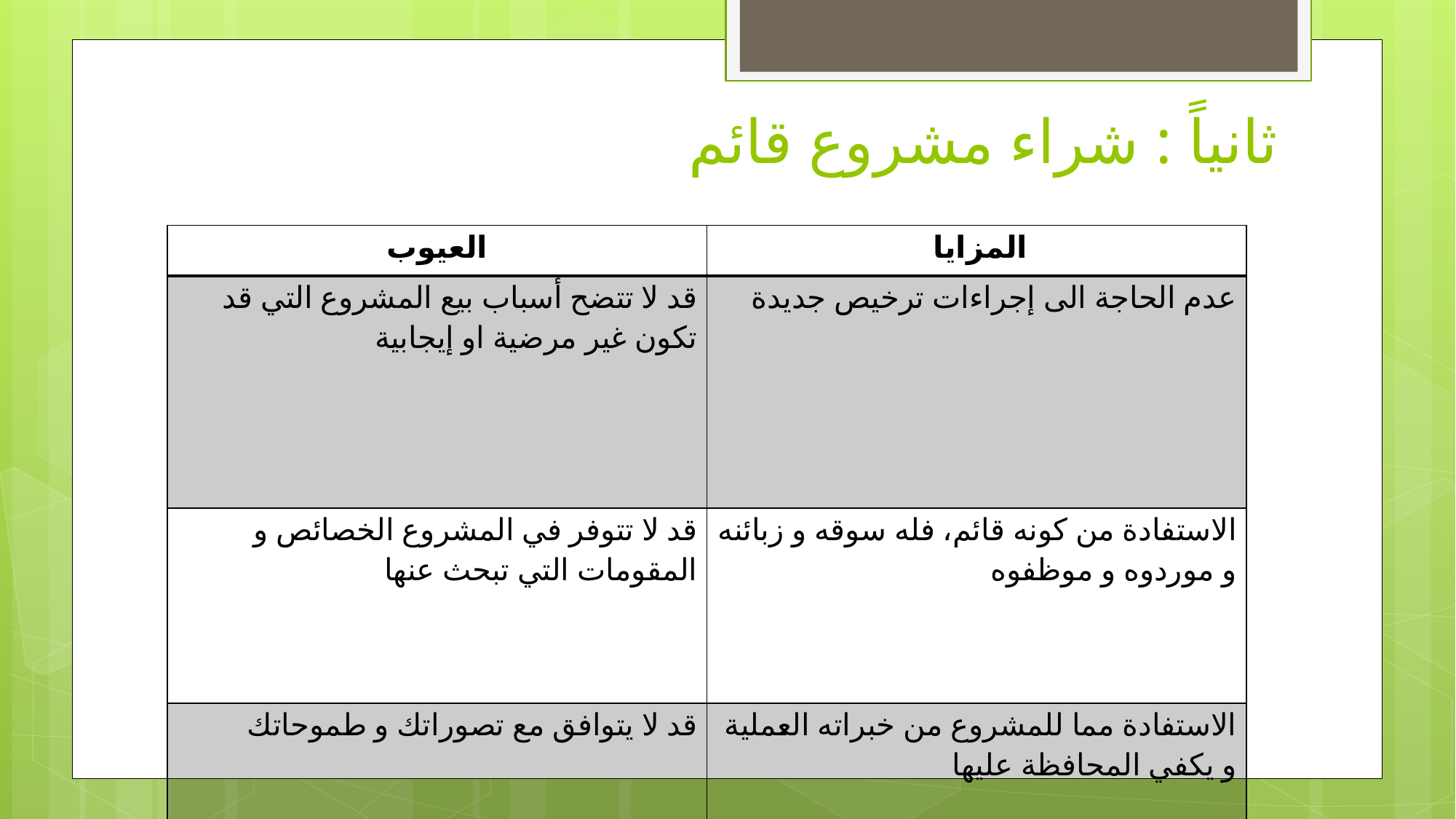

# ثانياً : شراء مشروع قائم
| العيوب | المزايا |
| --- | --- |
| قد لا تتضح أسباب بيع المشروع التي قد تكون غير مرضية او إيجابية | عدم الحاجة الى إجراءات ترخيص جديدة |
| قد لا تتوفر في المشروع الخصائص و المقومات التي تبحث عنها | الاستفادة من كونه قائم، فله سوقه و زبائنه و موردوه و موظفوه |
| قد لا يتوافق مع تصوراتك و طموحاتك | الاستفادة مما للمشروع من خبراته العملية و يكفي المحافظة عليها |
| قد لا يلائم ظروفك و توجهاتك | الاستفادة من كونه مستمراً و يحقق إيرادات مستمره |
| قد تكون التغييرات على المشروع مكلفة | الاستفادة من الصوره و السمعة الحسنة عن المشروع |
| قد تكون تكلفة الشراء مرتفعة ، لانه يتضمن حق الملكية و الشهرة | الاستفادة من موقع المشروع و الممتلكات التي يتضمنها |